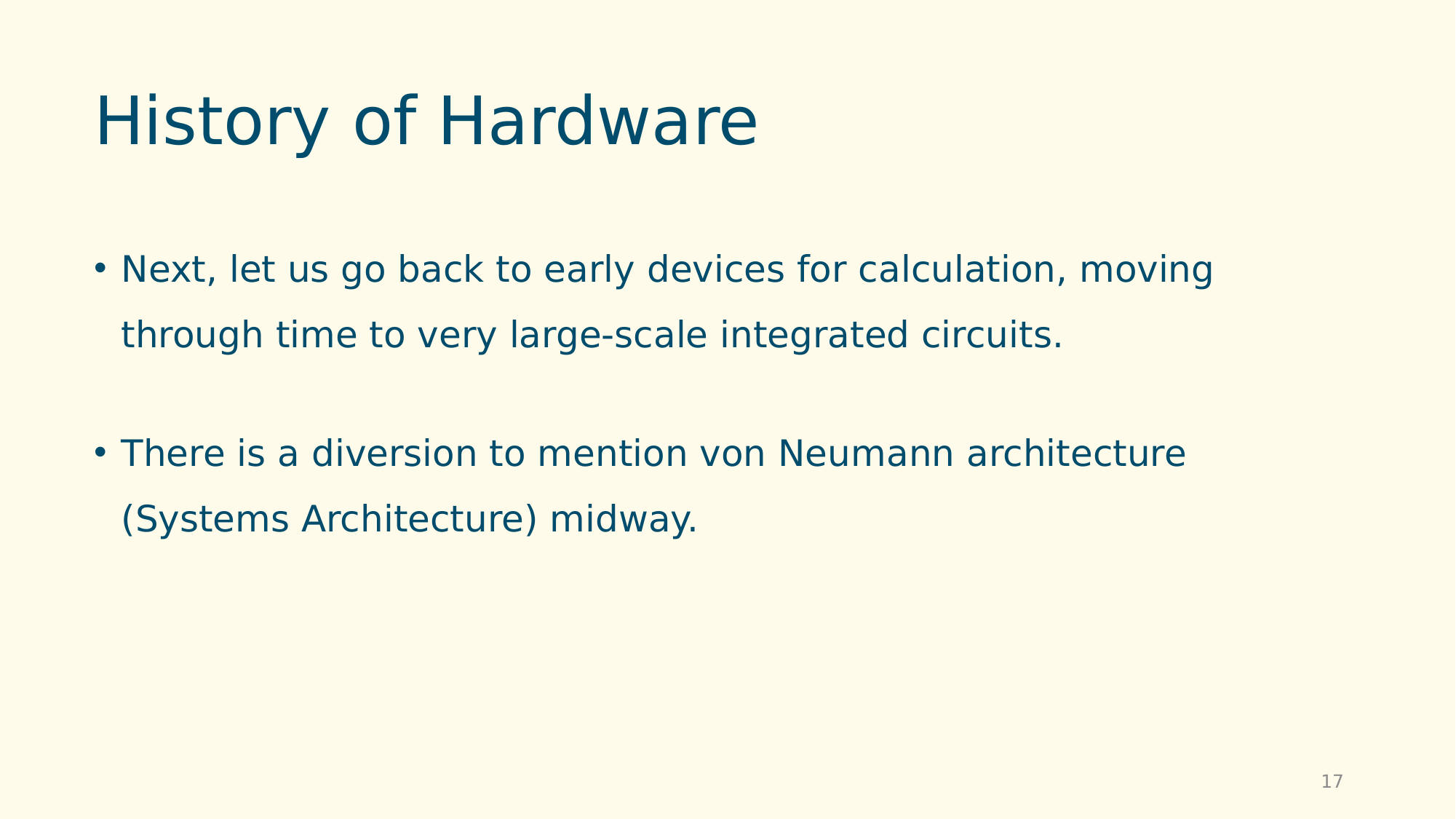

# History of Hardware
Next, let us go back to early devices for calculation, moving through time to very large-scale integrated circuits.

There is a diversion to mention von Neumann architecture (Systems Architecture) midway.
17